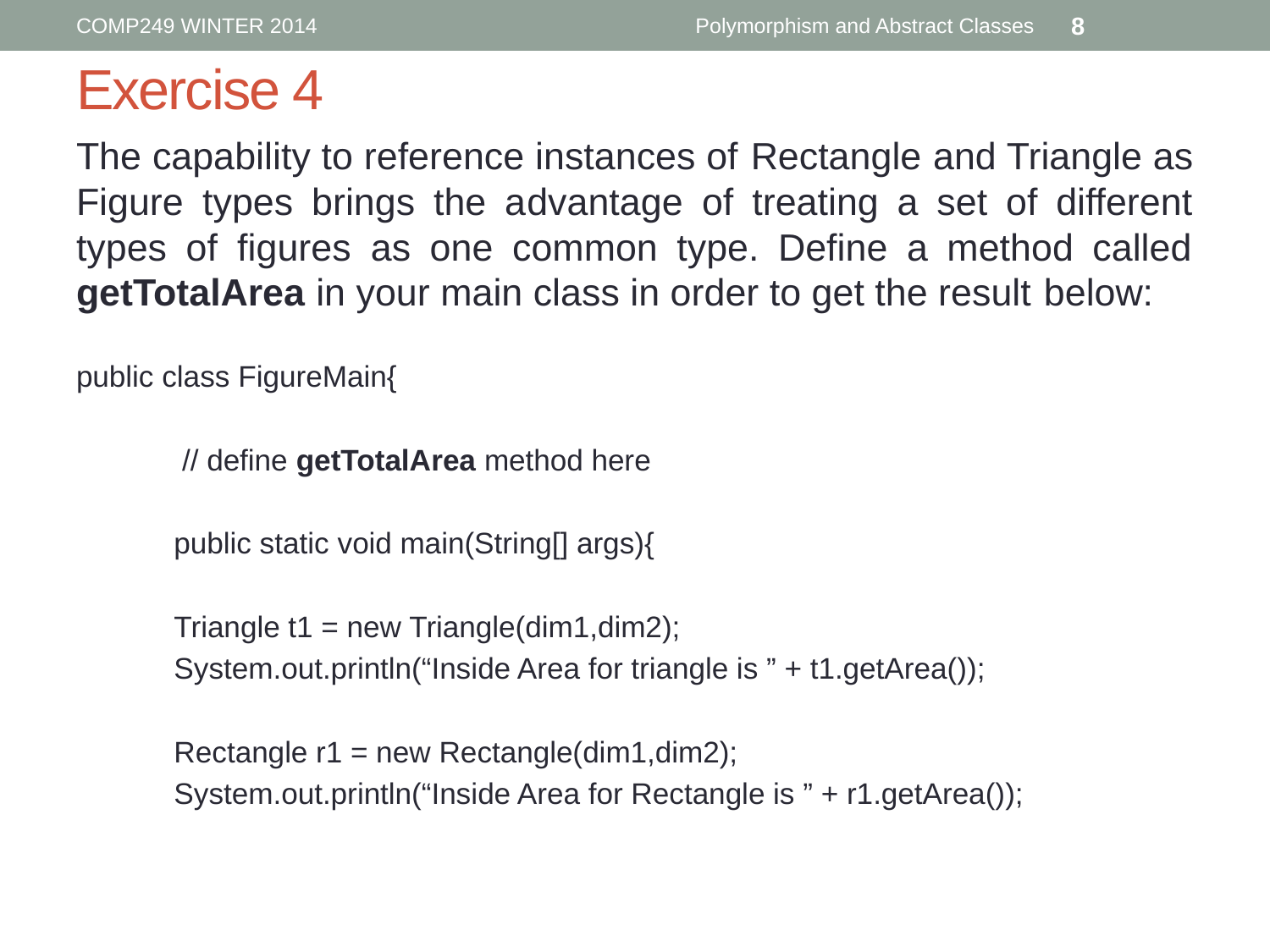

COMP249 WINTER 2014
Polymorphism and Abstract Classes
8
# Exercise 4
The capability to reference instances of Rectangle and Triangle as Figure types brings the advantage of treating a set of different types of figures as one common type. Define a method called getTotalArea in your main class in order to get the result below:

public class FigureMain{

	 // define getTotalArea method here

	public static void main(String[] args){

	Triangle t1 = new Triangle(dim1,dim2);
	System.out.println(“Inside Area for triangle is ” + t1.getArea());

	Rectangle r1 = new Rectangle(dim1,dim2);
	System.out.println(“Inside Area for Rectangle is ” + r1.getArea());